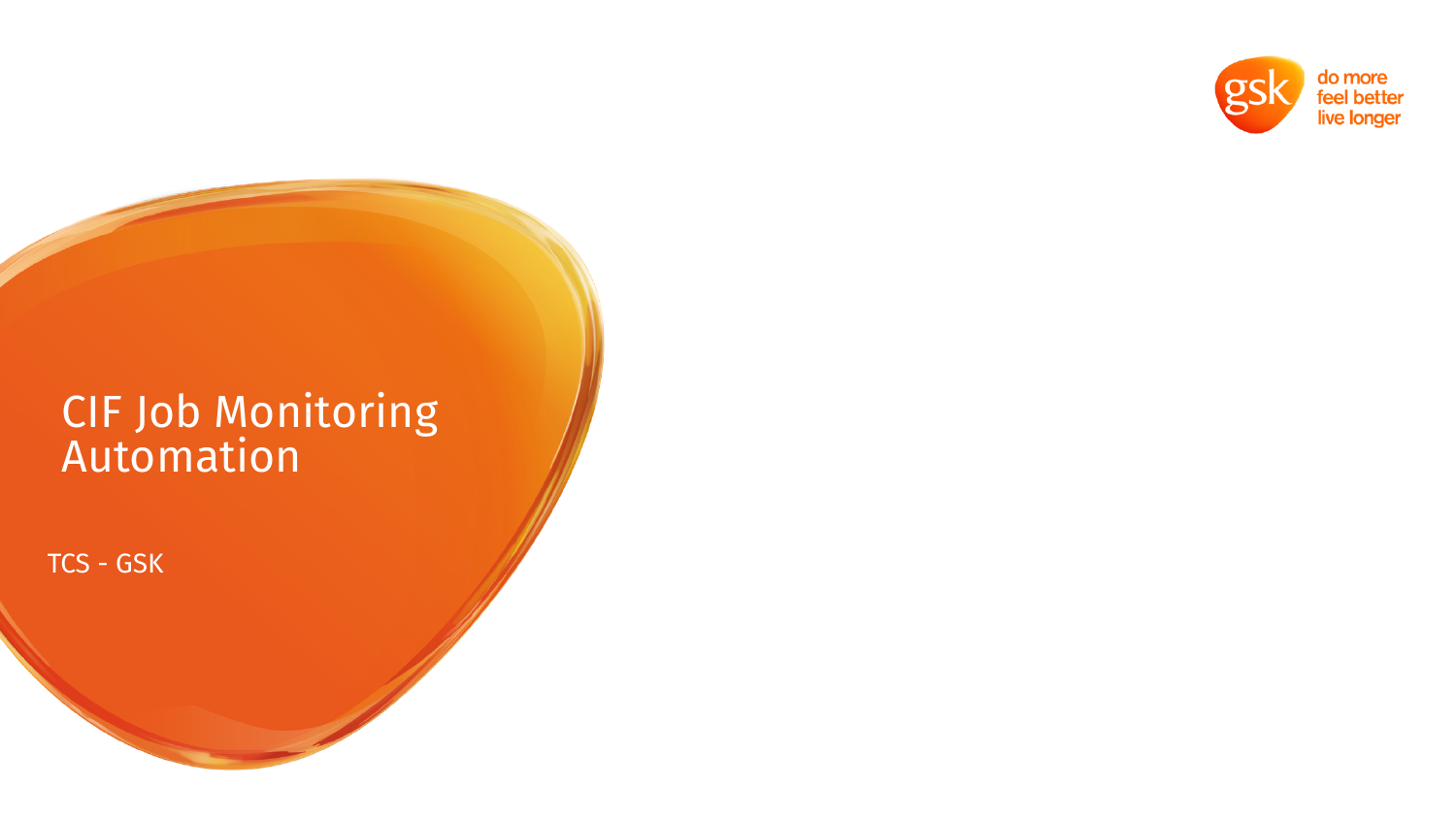

# CIF Job Monitoring Automation
TCS - GSK